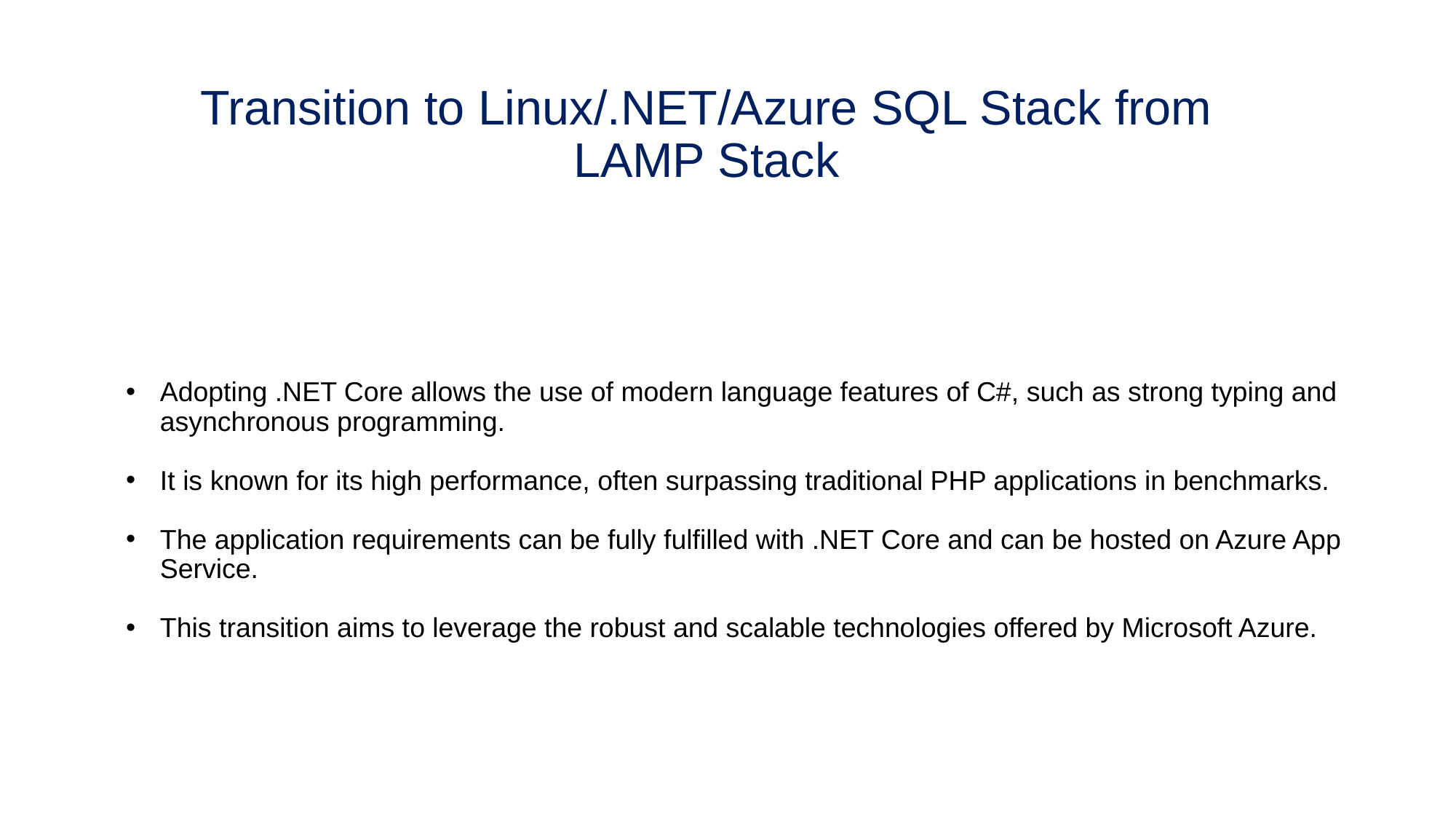

# Transition to Linux/.NET/Azure SQL Stack from LAMP Stack
Adopting .NET Core allows the use of modern language features of C#, such as strong typing and asynchronous programming.

It is known for its high performance, often surpassing traditional PHP applications in benchmarks.

The application requirements can be fully fulfilled with .NET Core and can be hosted on Azure App Service.

This transition aims to leverage the robust and scalable technologies offered by Microsoft Azure.